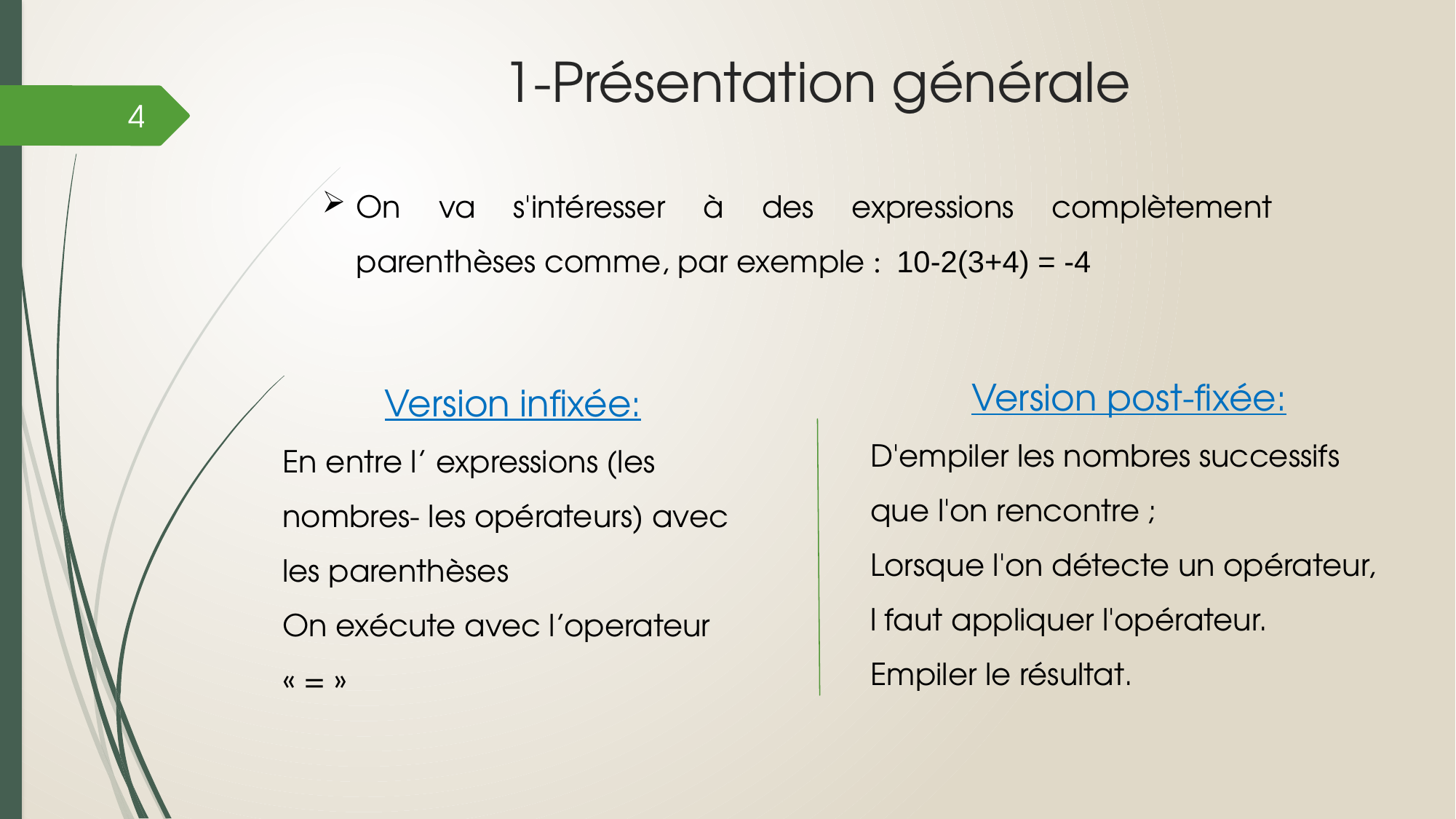

# 1-Présentation générale
4
On va s'intéresser à des expressions complètement parenthèses comme, par exemple :  10-2(3+4) = -4
Version post-fixée:
D'empiler les nombres successifs que l'on rencontre ;
Lorsque l'on détecte un opérateur, l faut appliquer l'opérateur.
Empiler le résultat.

Version infixée:
En entre l’ expressions (les nombres- les opérateurs) avec les parenthèses
On exécute avec l’operateur « = »